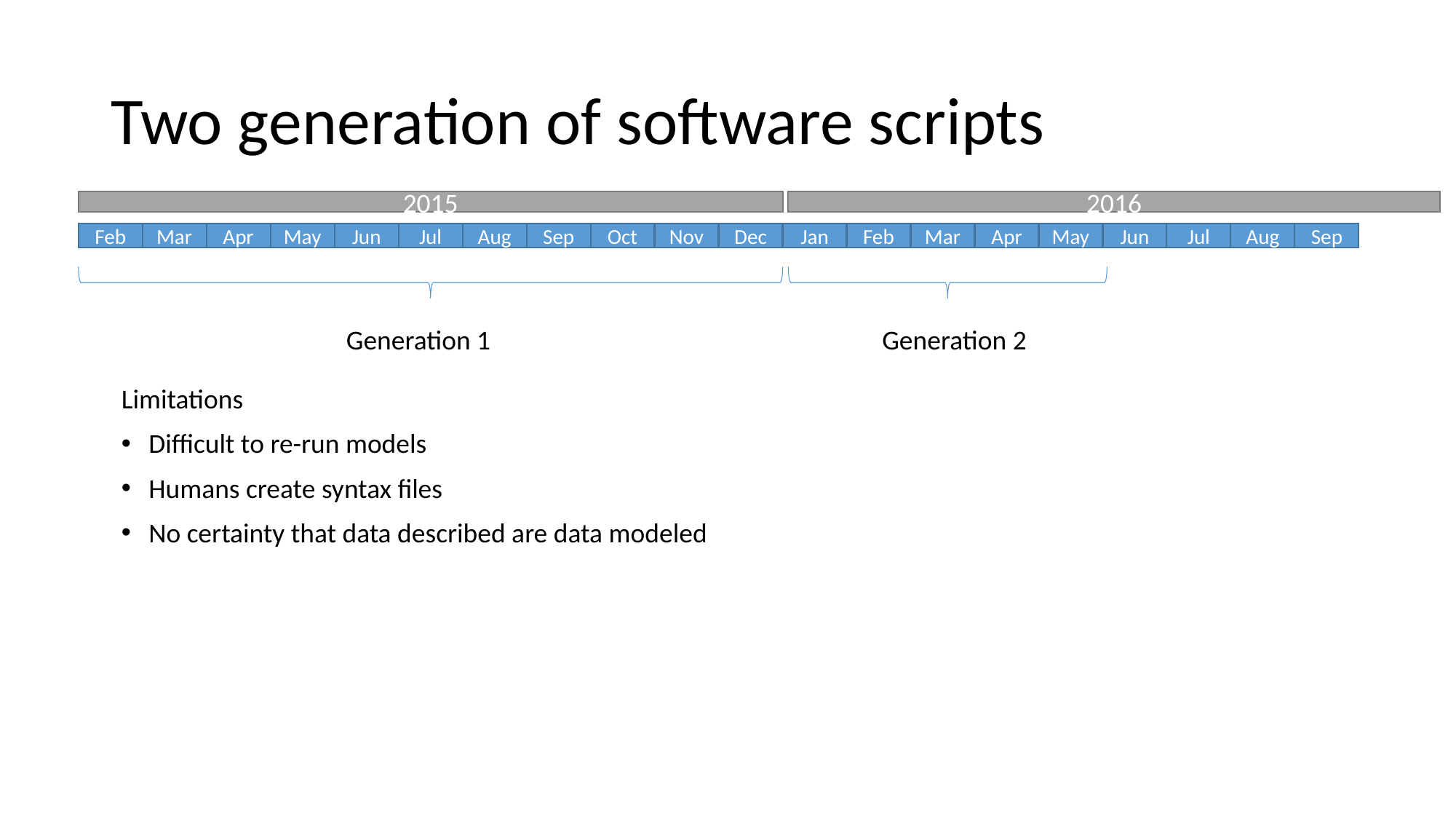

# Two generation of software scripts

2016
2015
Feb
Mar
Apr
May
Jun
Jul
Aug
Sep
Oct
Nov
Dec
Jan
Feb
Mar
Apr
May
Jun
Jul
Aug
Sep
Generation 1
Generation 2
Limitations
Difficult to re-run models
Humans create syntax files
No certainty that data described are data modeled